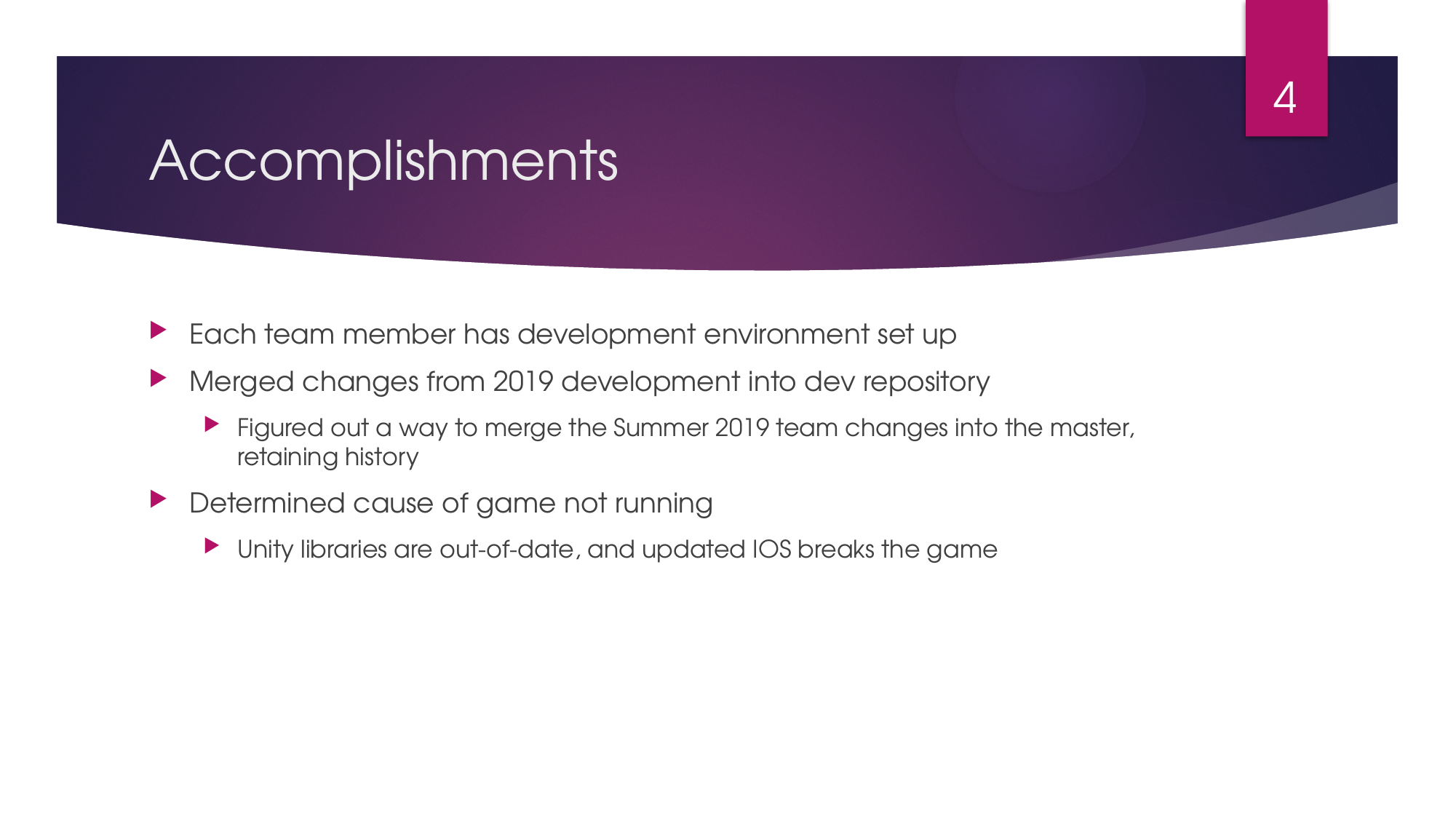

4
# Accomplishments
Each team member has development environment set up
Merged changes from 2019 development into dev repository
Figured out a way to merge the Summer 2019 team changes into the master, retaining history
Determined cause of game not running
Unity libraries are out-of-date, and updated IOS breaks the game